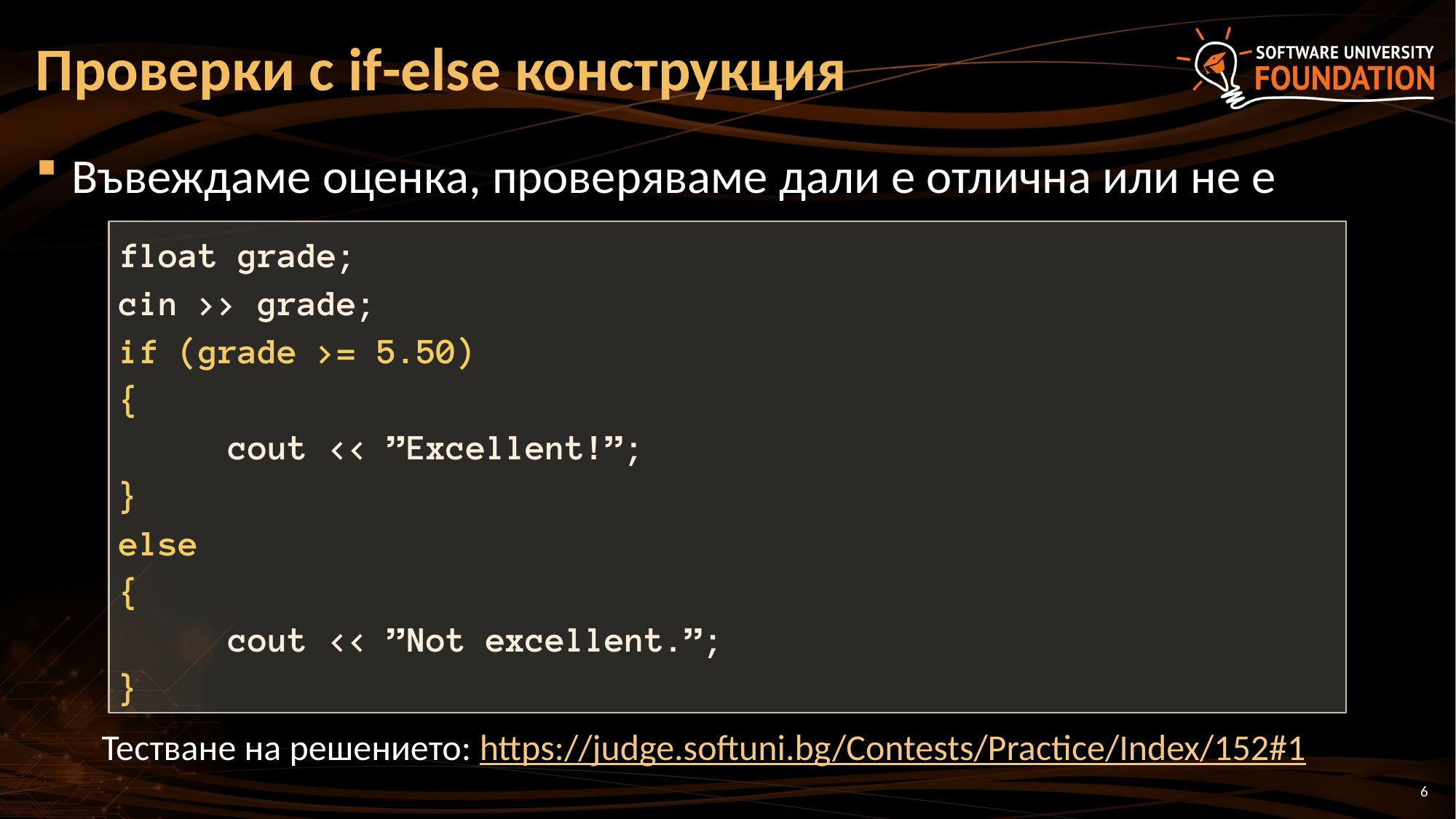

# Проверки с if-else конструкция
Въвеждаме оценка, проверяваме дали е отлична или не е

float grade;
cin >> grade;
if (grade >= 5.50)
{
	cout << ”Excellent!”;
}
else
{
	cout << ”Not excellent.”;
}
Тестване на решението: https://judge.softuni.bg/Contests/Practice/Index/152#1
6